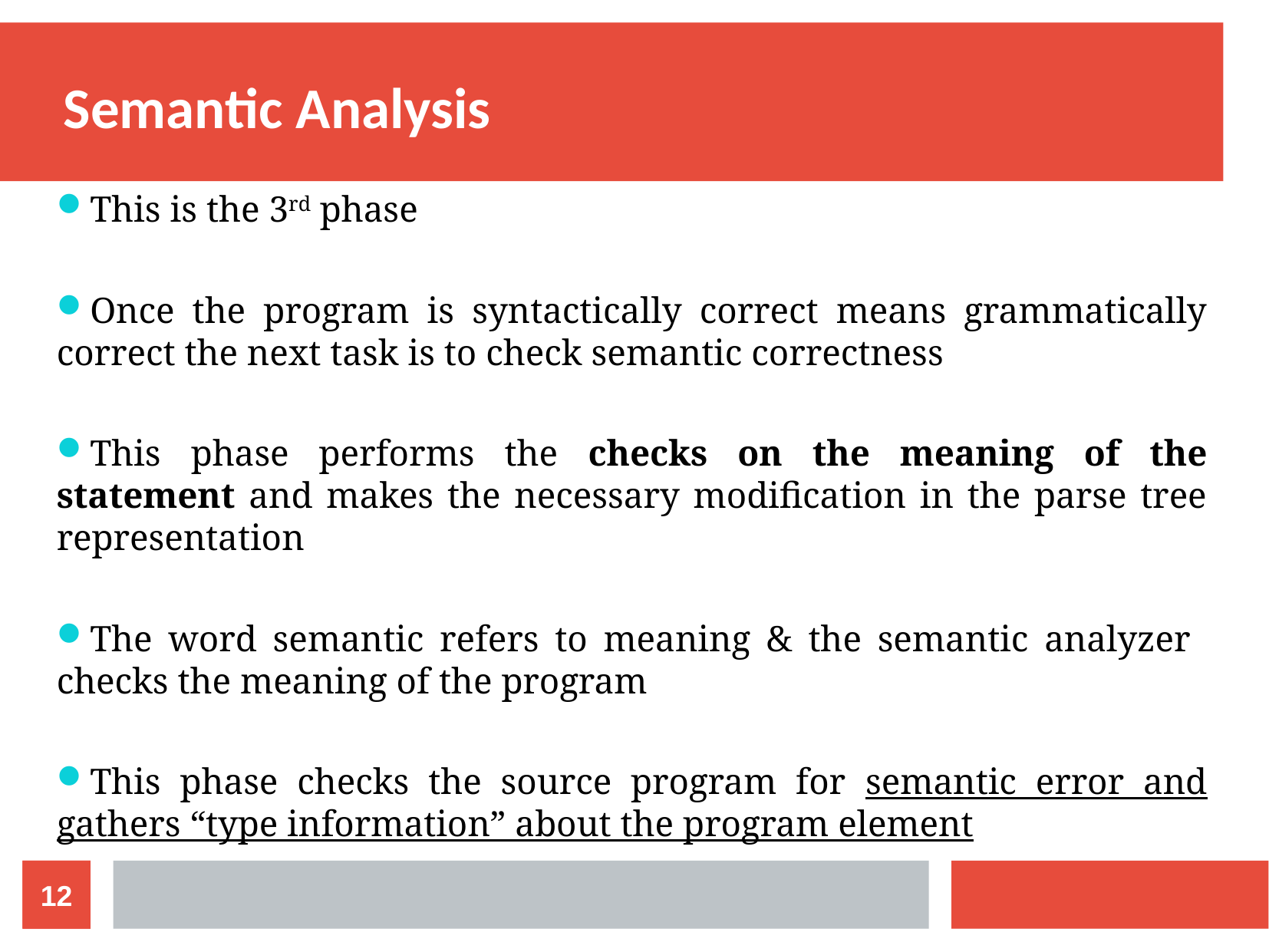

Semantic Analysis
This is the 3rd phase

Once the program is syntactically correct means grammatically correct the next task is to check semantic correctness

This phase performs the checks on the meaning of the statement and makes the necessary modification in the parse tree representation

The word semantic refers to meaning & the semantic analyzer  checks the meaning of the program

This phase checks the source program for semantic error and gathers “type information” about the program element
12